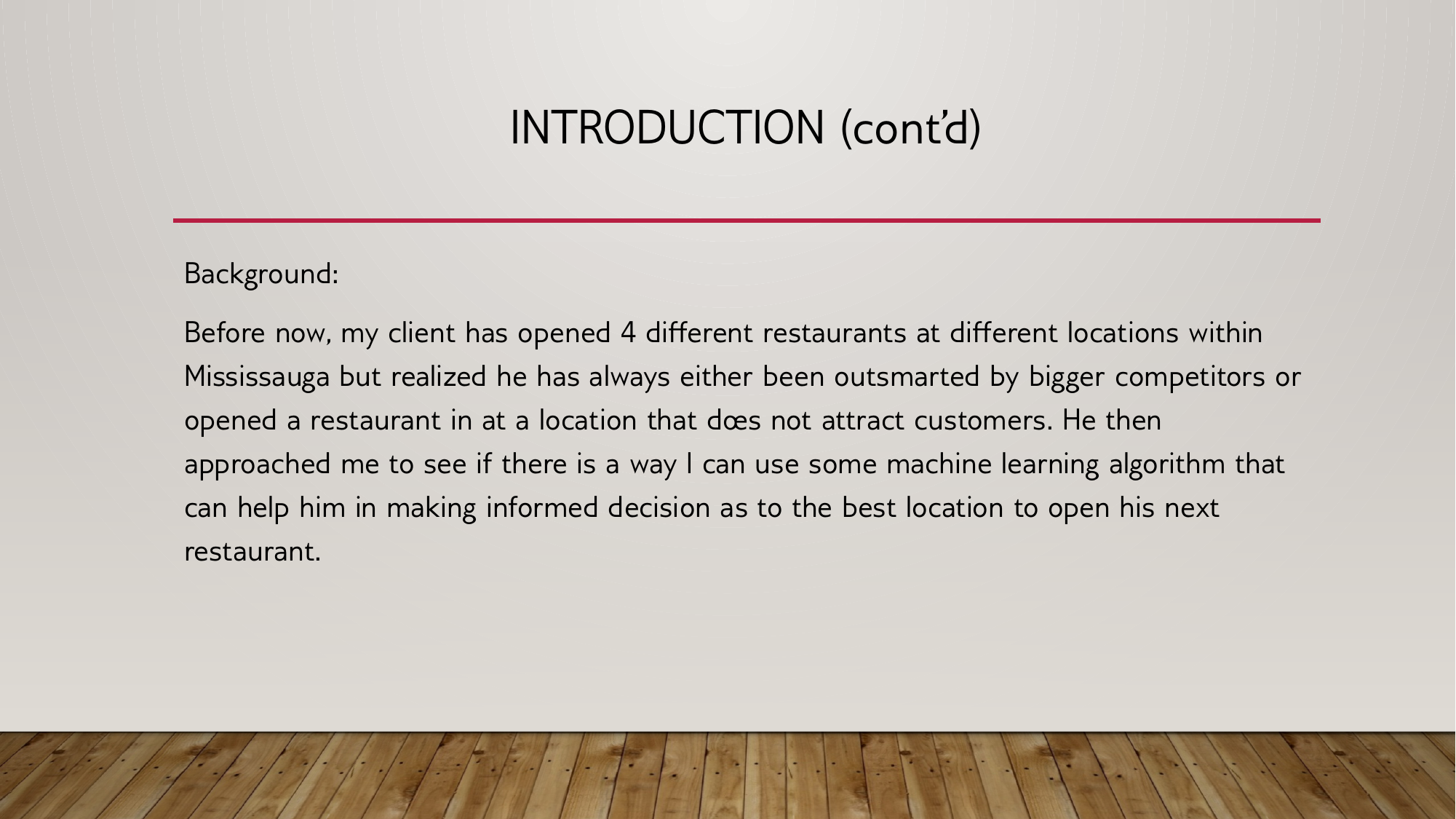

# Introduction (cont’d)
Background:
Before now, my client has opened 4 different restaurants at different locations within Mississauga but realized he has always either been outsmarted by bigger competitors or opened a restaurant in at a location that does not attract customers. He then approached me to see if there is a way I can use some machine learning algorithm that can help him in making informed decision as to the best location to open his next restaurant.